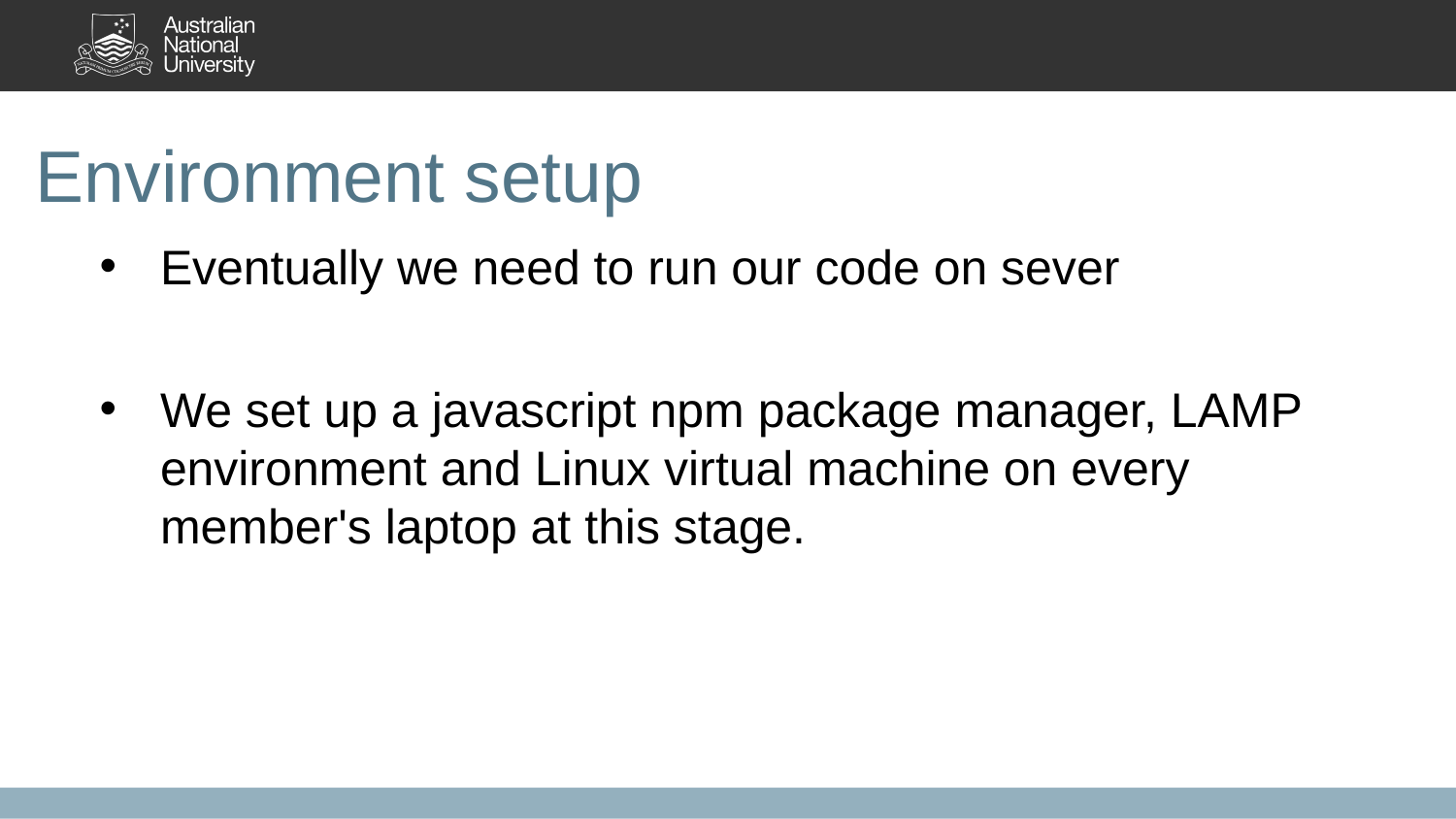

# Environment setup
Eventually we need to run our code on sever

We set up a javascript npm package manager, LAMP environment and Linux virtual machine on every member's laptop at this stage.